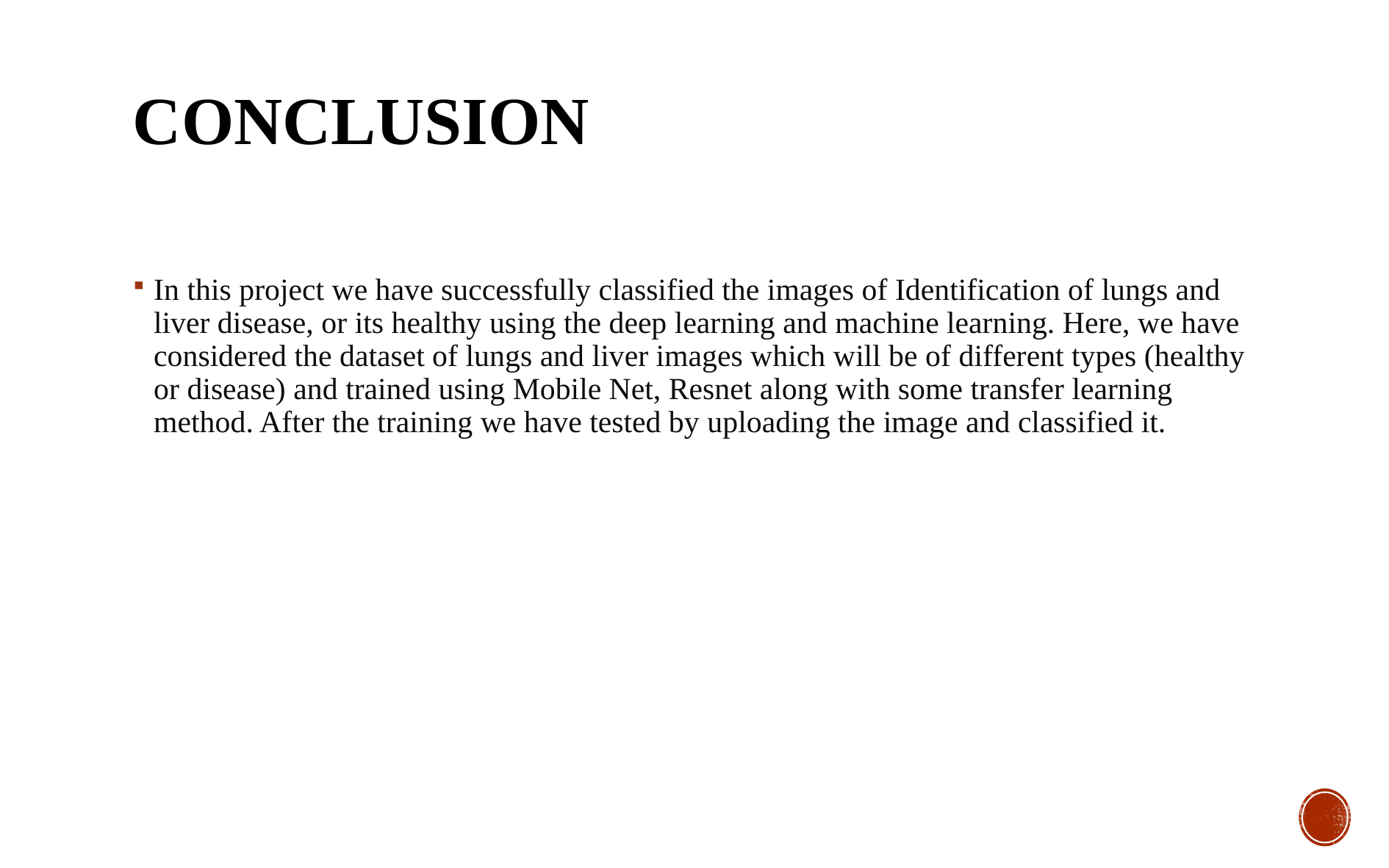

# CONCLUSION
In this project we have successfully classified the images of Identification of lungs and liver disease, or its healthy using the deep learning and machine learning. Here, we have considered the dataset of lungs and liver images which will be of different types (healthy or disease) and trained using Mobile Net, Resnet along with some transfer learning method. After the training we have tested by uploading the image and classified it.